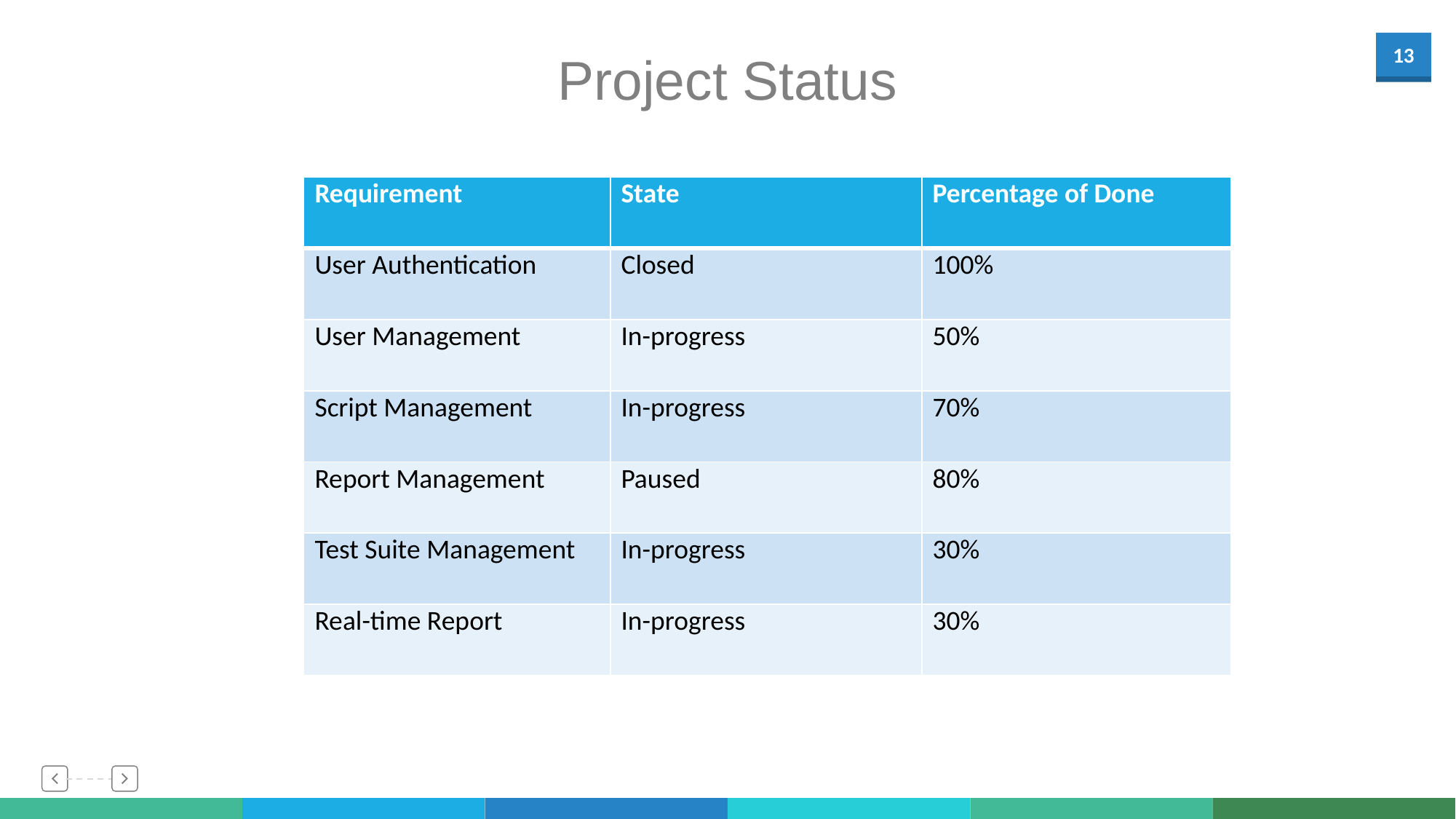

Project Status
| Requirement | State | Percentage of Done |
| --- | --- | --- |
| User Authentication | Closed | 100% |
| User Management | In-progress | 50% |
| Script Management | In-progress | 70% |
| Report Management | Paused | 80% |
| Test Suite Management | In-progress | 30% |
| Real-time Report | In-progress | 30% |